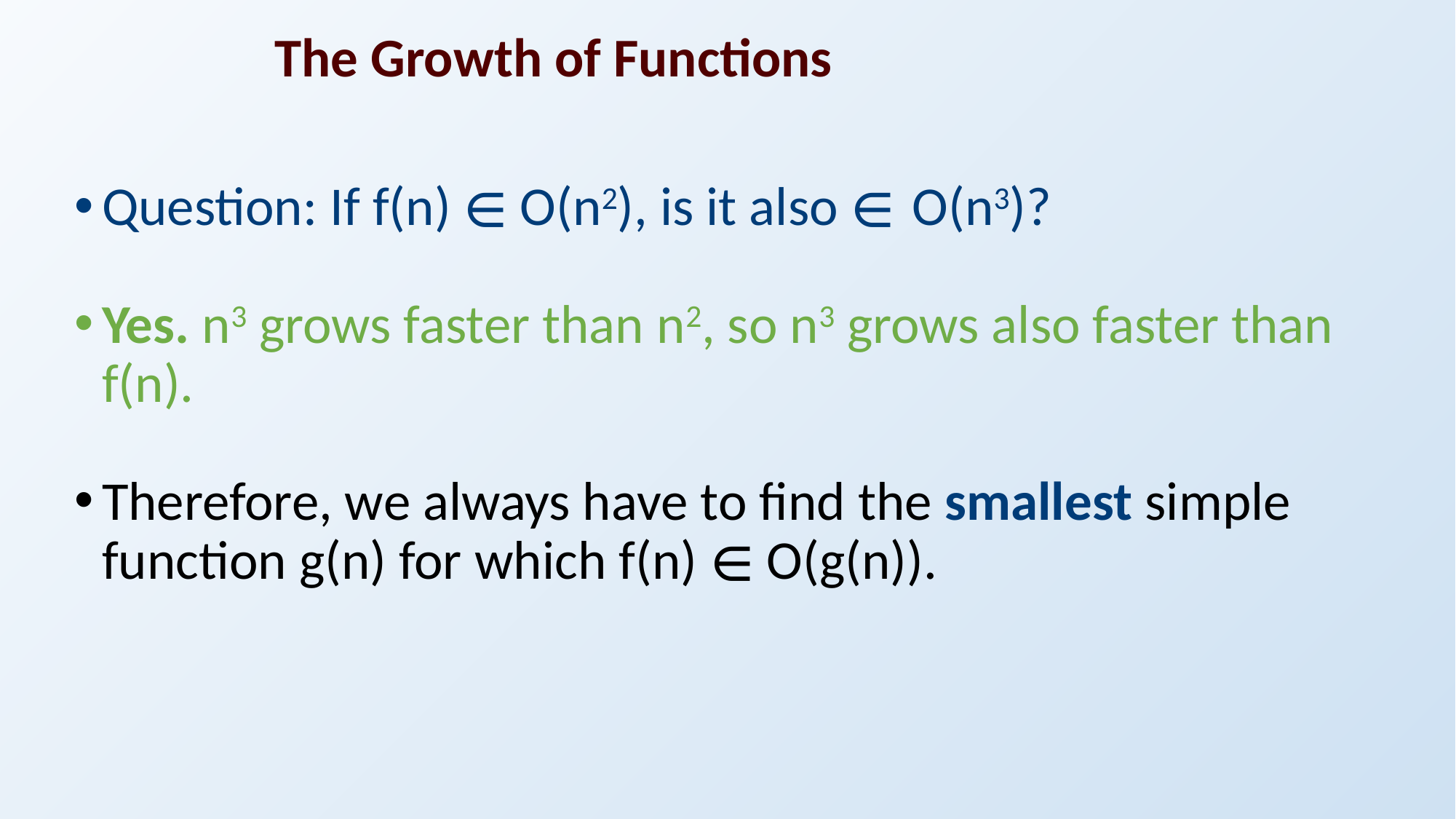

# The Growth of Functions
Question: If f(n) ∈ O(n2), is it also ∈ O(n3)?

Yes. n3 grows faster than n2, so n3 grows also faster than f(n).

Therefore, we always have to find the smallest simple function g(n) for which f(n) ∈ O(g(n)).

52